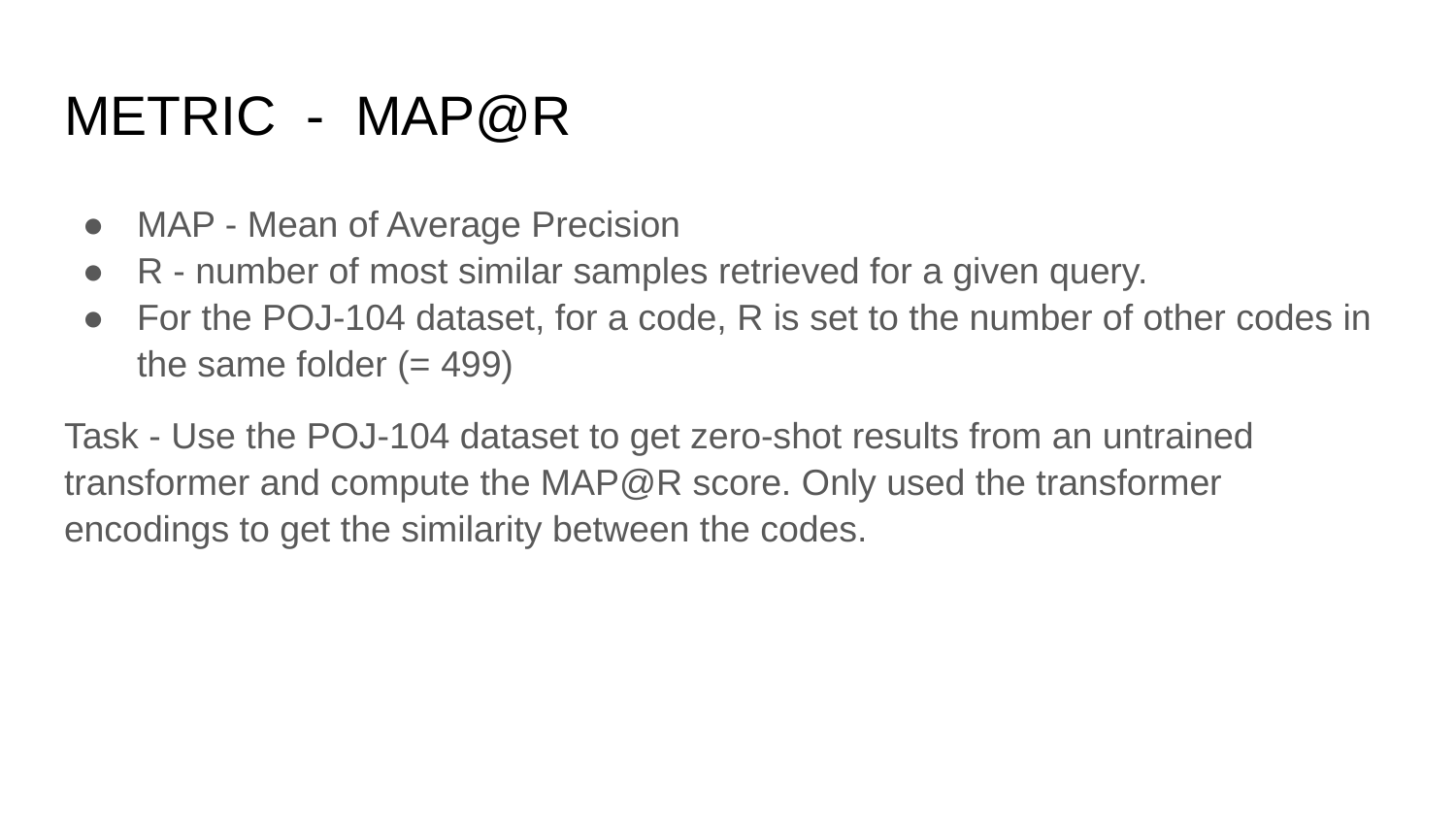

# METRIC  -  MAP@R
MAP - Mean of Average Precision
R - number of most similar samples retrieved for a given query.
For the POJ-104 dataset, for a code, R is set to the number of other codes in the same folder (= 499)
Task - Use the POJ-104 dataset to get zero-shot results from an untrained transformer and compute the MAP@R score. Only used the transformer encodings to get the similarity between the codes.